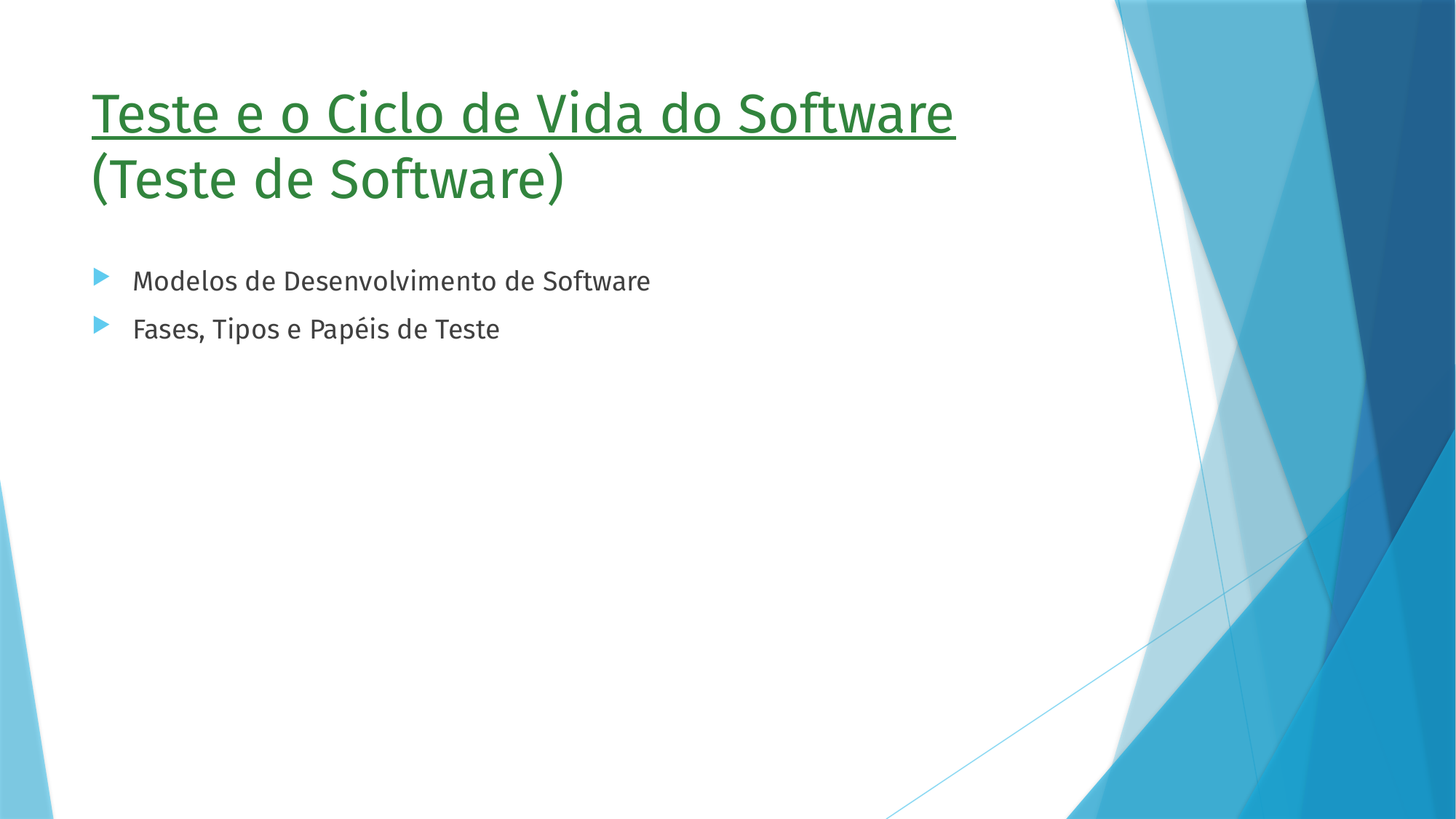

# Teste e o Ciclo de Vida do Software (Teste de Software)
Modelos de Desenvolvimento de Software
Fases, Tipos e Papéis de Teste